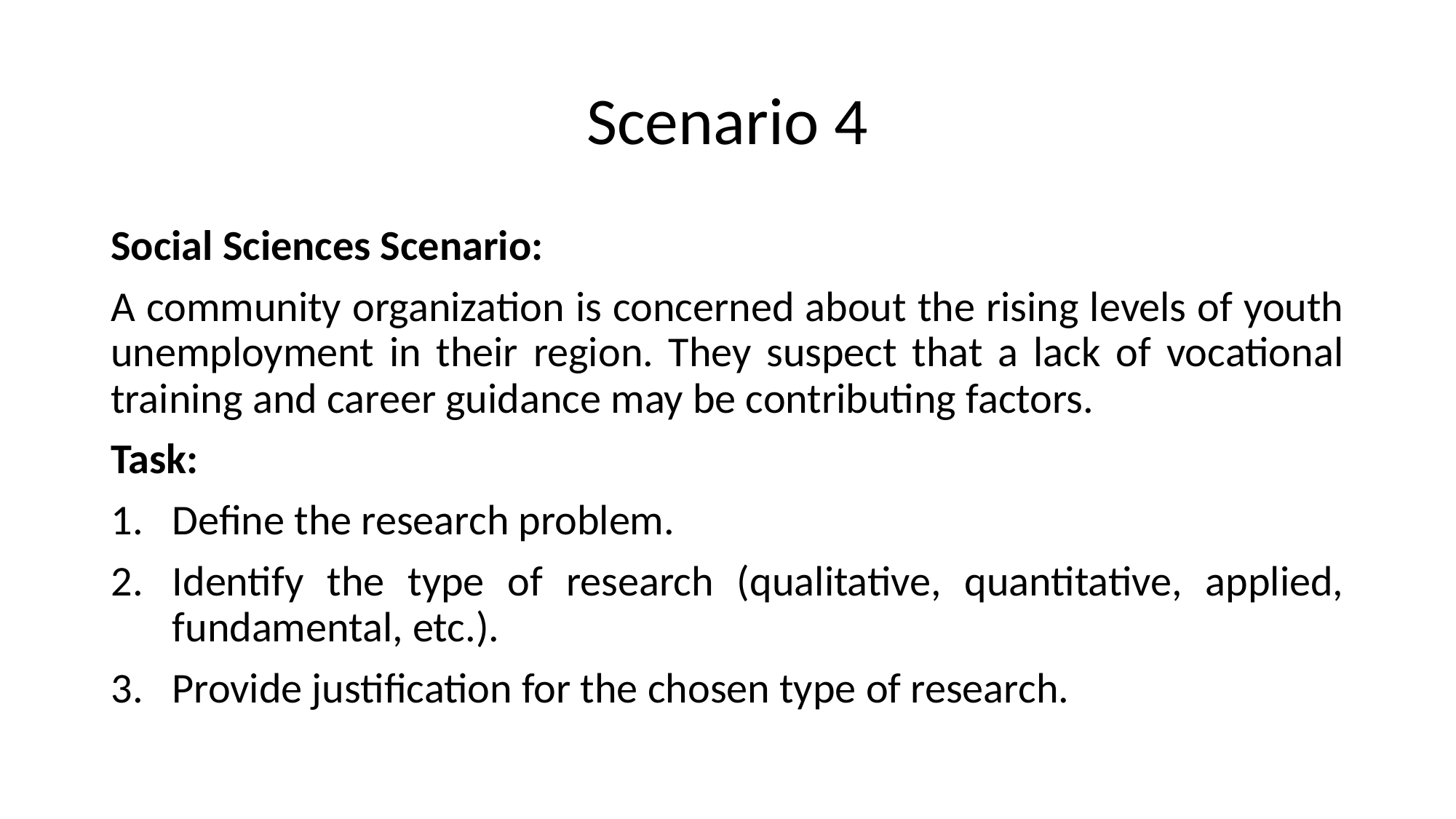

# Scenario 4
Social Sciences Scenario:
A community organization is concerned about the rising levels of youth unemployment in their region. They suspect that a lack of vocational training and career guidance may be contributing factors.
Task:
Define the research problem.
Identify the type of research (qualitative, quantitative, applied, fundamental, etc.).
Provide justification for the chosen type of research.